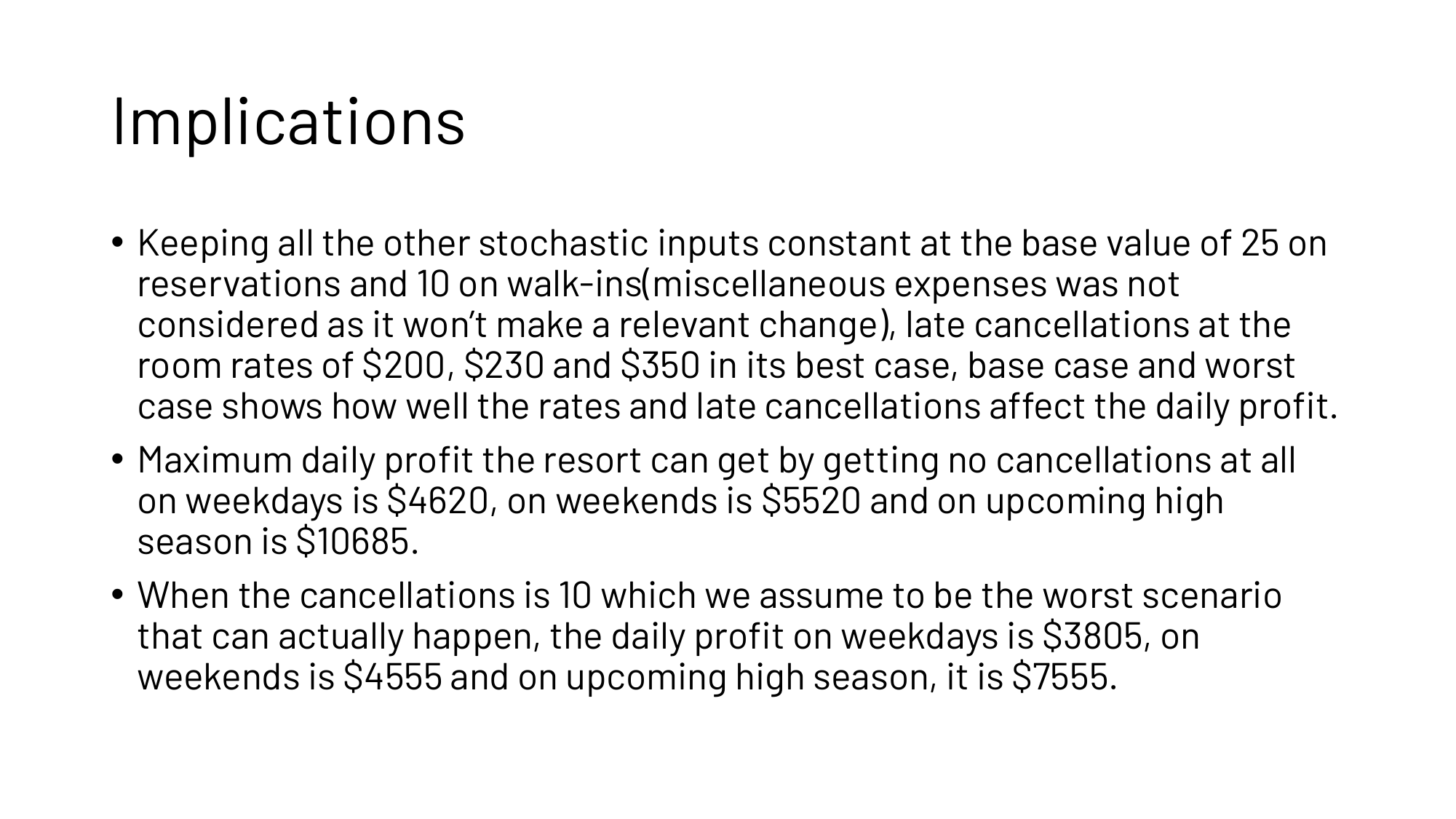

# Implications
Keeping all the other stochastic inputs constant at the base value of 25 on reservations and 10 on walk-ins(miscellaneous expenses was not considered as it won’t make a relevant change), late cancellations at the room rates of $200, $230 and $350 in its best case, base case and worst case shows how well the rates and late cancellations affect the daily profit.
Maximum daily profit the resort can get by getting no cancellations at all on weekdays is $4620, on weekends is $5520 and on upcoming high season is $10685.
When the cancellations is 10 which we assume to be the worst scenario that can actually happen, the daily profit on weekdays is $3805, on weekends is $4555 and on upcoming high season, it is $7555.